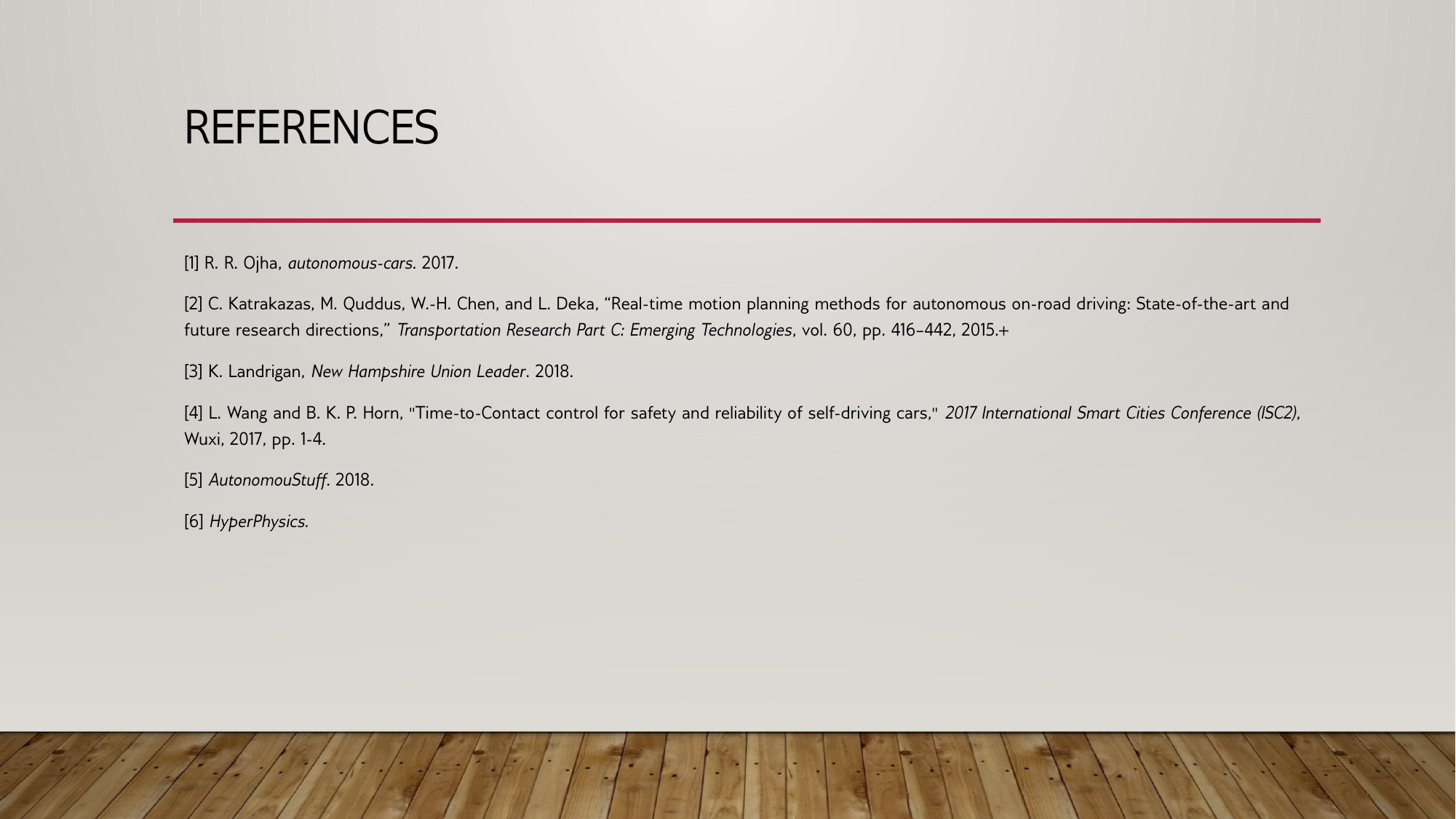

# References
[1] R. R. Ojha, autonomous-cars. 2017.
[2] C. Katrakazas, M. Quddus, W.-H. Chen, and L. Deka, “Real-time motion planning methods for autonomous on-road driving: State-of-the-art and future research directions,” Transportation Research Part C: Emerging Technologies, vol. 60, pp. 416–442, 2015.+
[3] K. Landrigan, New Hampshire Union Leader. 2018.
[4] L. Wang and B. K. P. Horn, "Time-to-Contact control for safety and reliability of self-driving cars," 2017 International Smart Cities Conference (ISC2), Wuxi, 2017, pp. 1-4.
[5] AutonomouStuff. 2018.
[6] HyperPhysics.